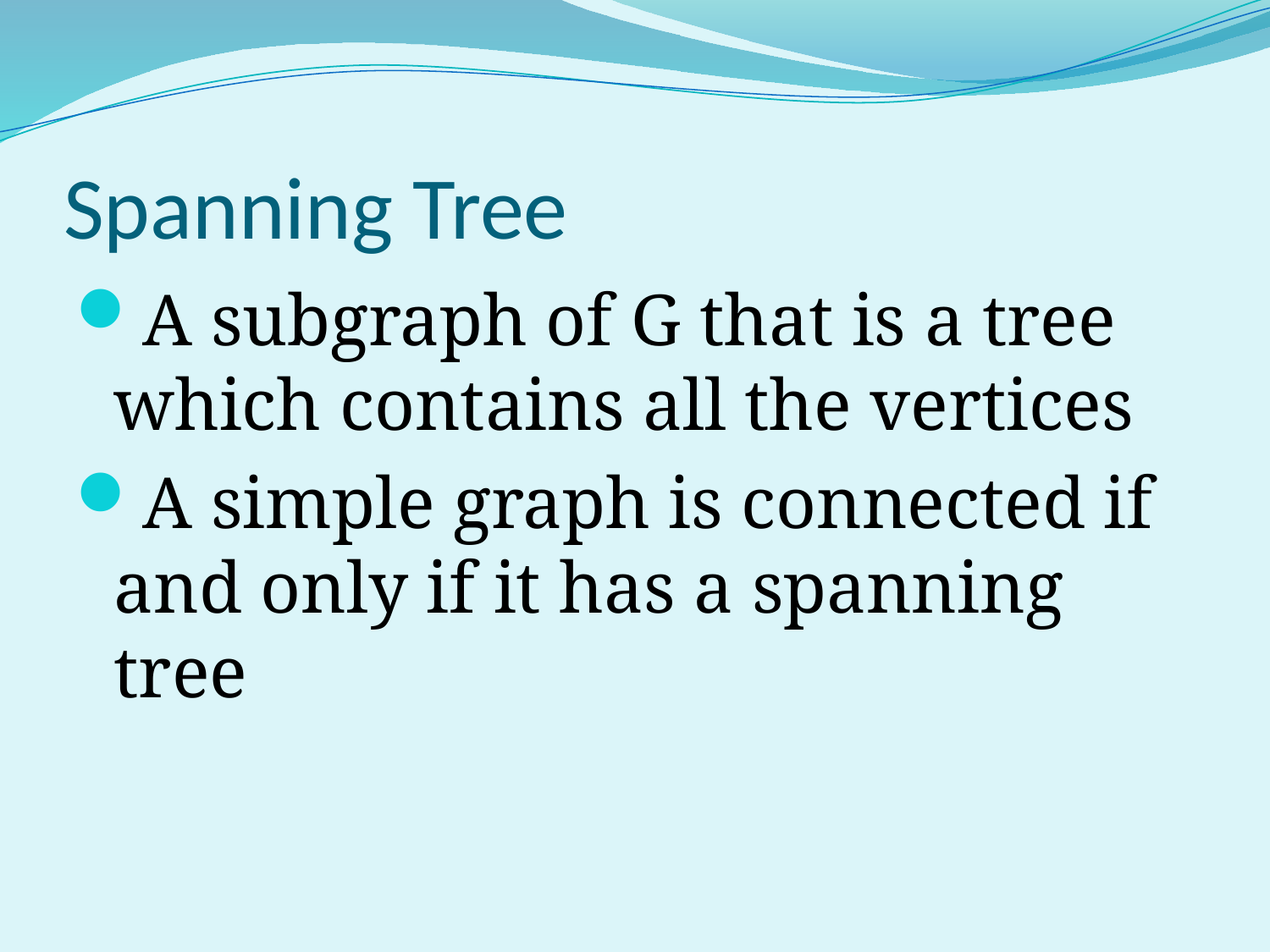

# Spanning Tree
A subgraph of G that is a tree which contains all the vertices
A simple graph is connected if and only if it has a spanning tree